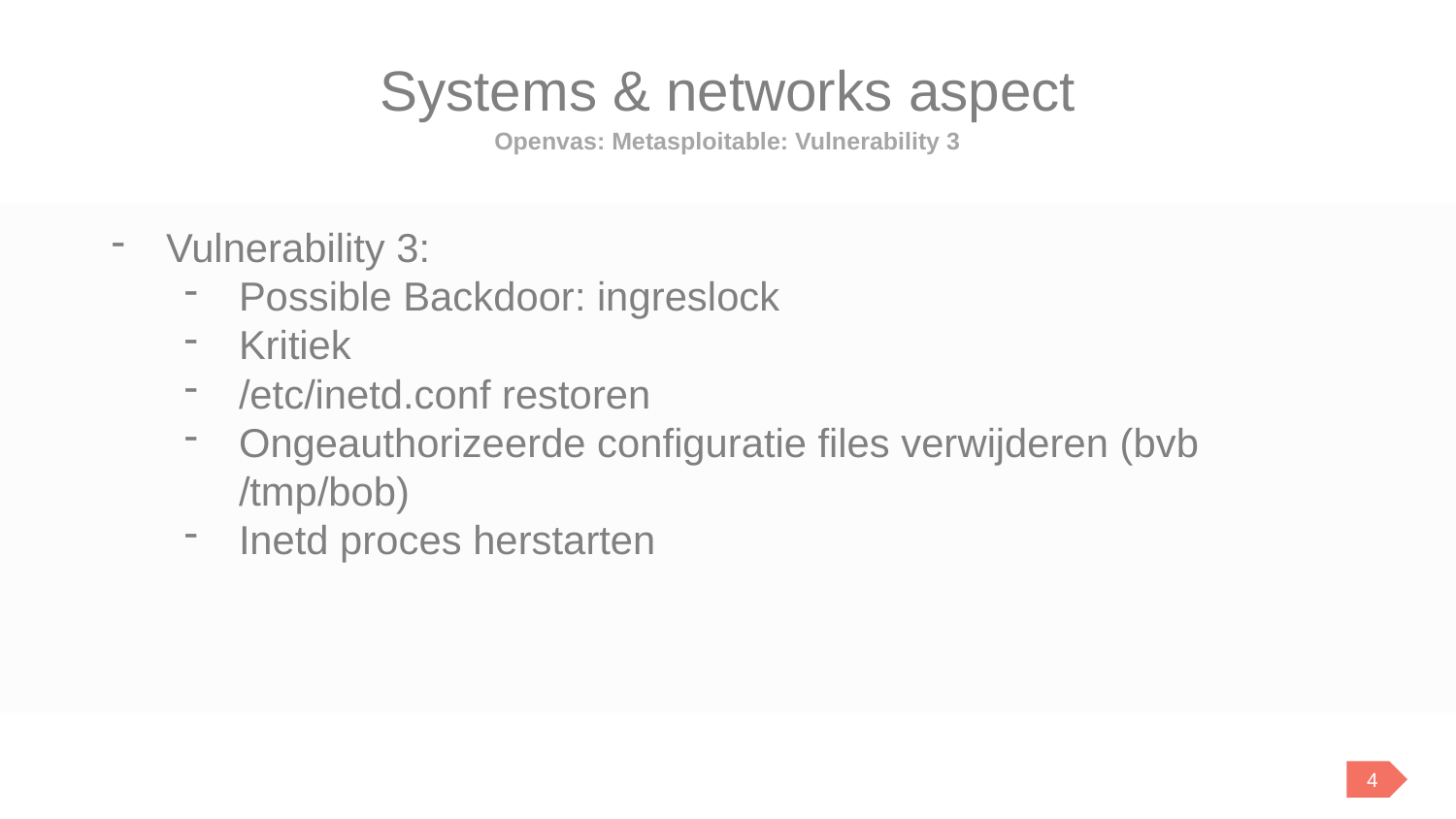

# Systems & networks aspect
Openvas: Metasploitable: Vulnerability 3

Vulnerability 3:
Possible Backdoor: ingreslock
Kritiek
/etc/inetd.conf restoren
Ongeauthorizeerde configuratie files verwijderen (bvb /tmp/bob)
Inetd proces herstarten

4